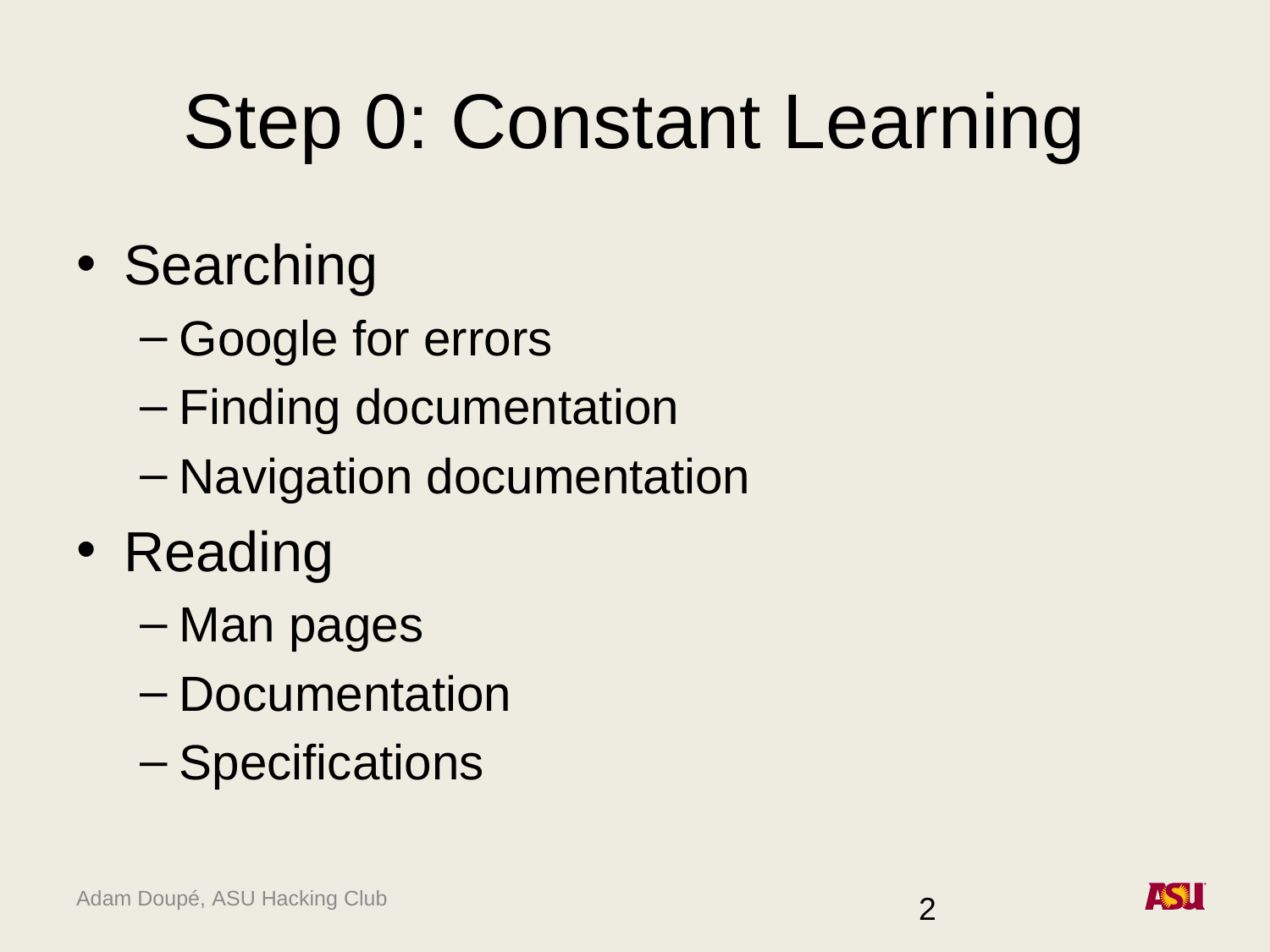

# Step 0: Constant Learning
Searching
Google for errors
Finding documentation
Navigation documentation
Reading
Man pages
Documentation
Specifications
2